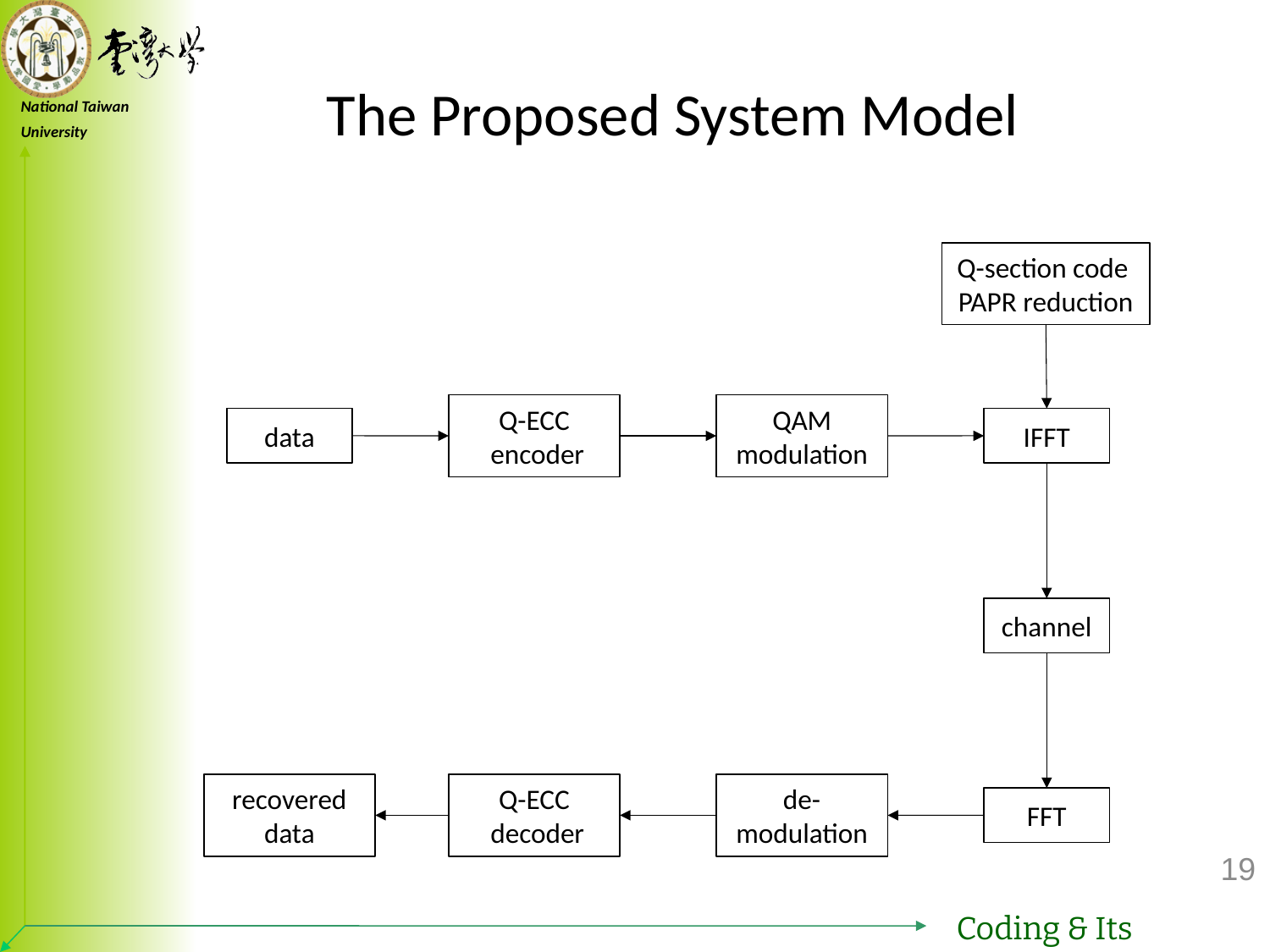

The Proposed System Model
Q-section code
PAPR reduction
Q-ECC
 encoder
QAM
modulation
data
IFFT
channel
recovered data
Q-ECC
 decoder
de-
modulation
FFT